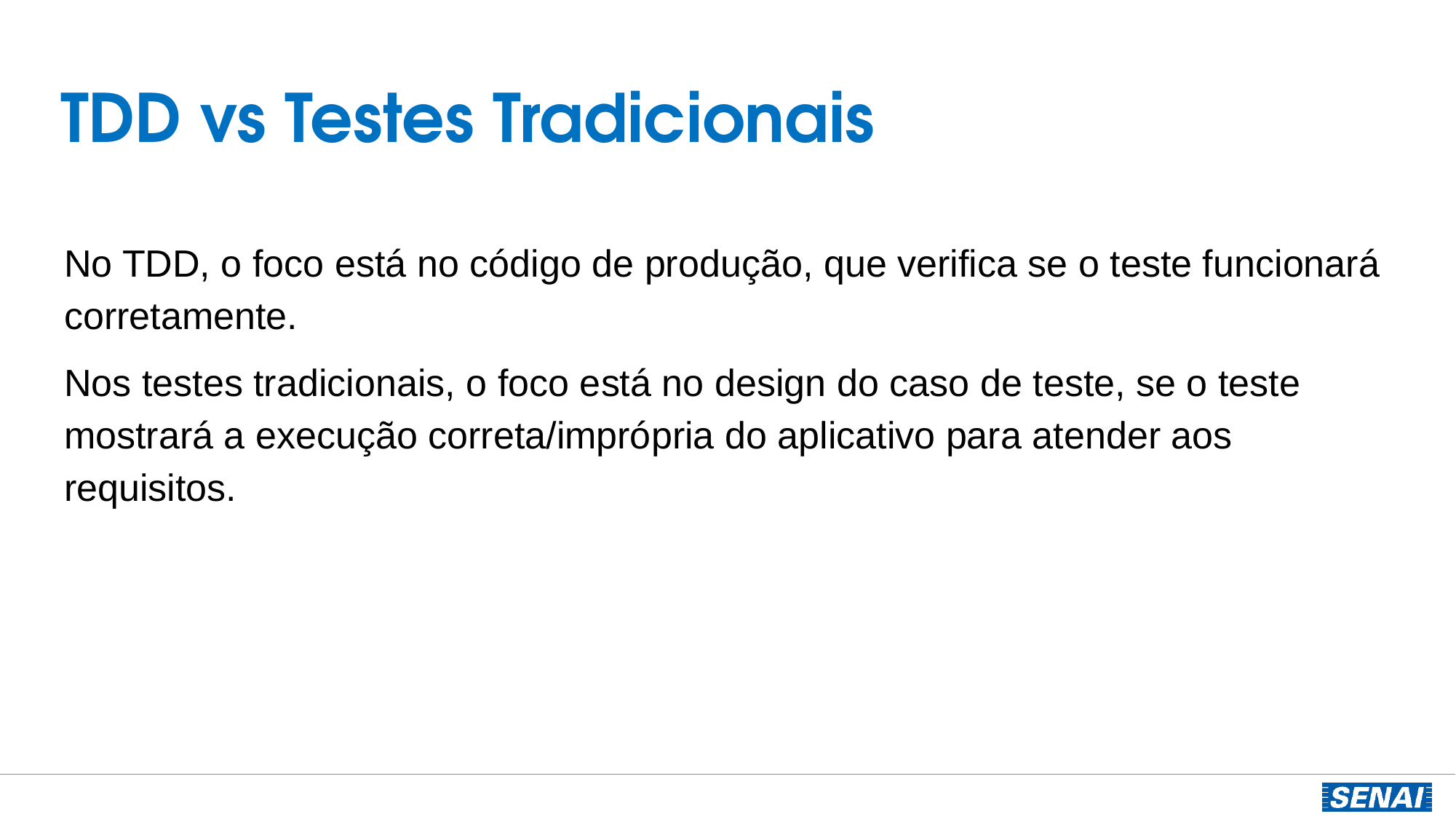

# TDD vs Testes Tradicionais
No TDD, o foco está no código de produção, que verifica se o teste funcionará corretamente.
Nos testes tradicionais, o foco está no design do caso de teste, se o teste mostrará a execução correta/imprópria do aplicativo para atender aos requisitos.